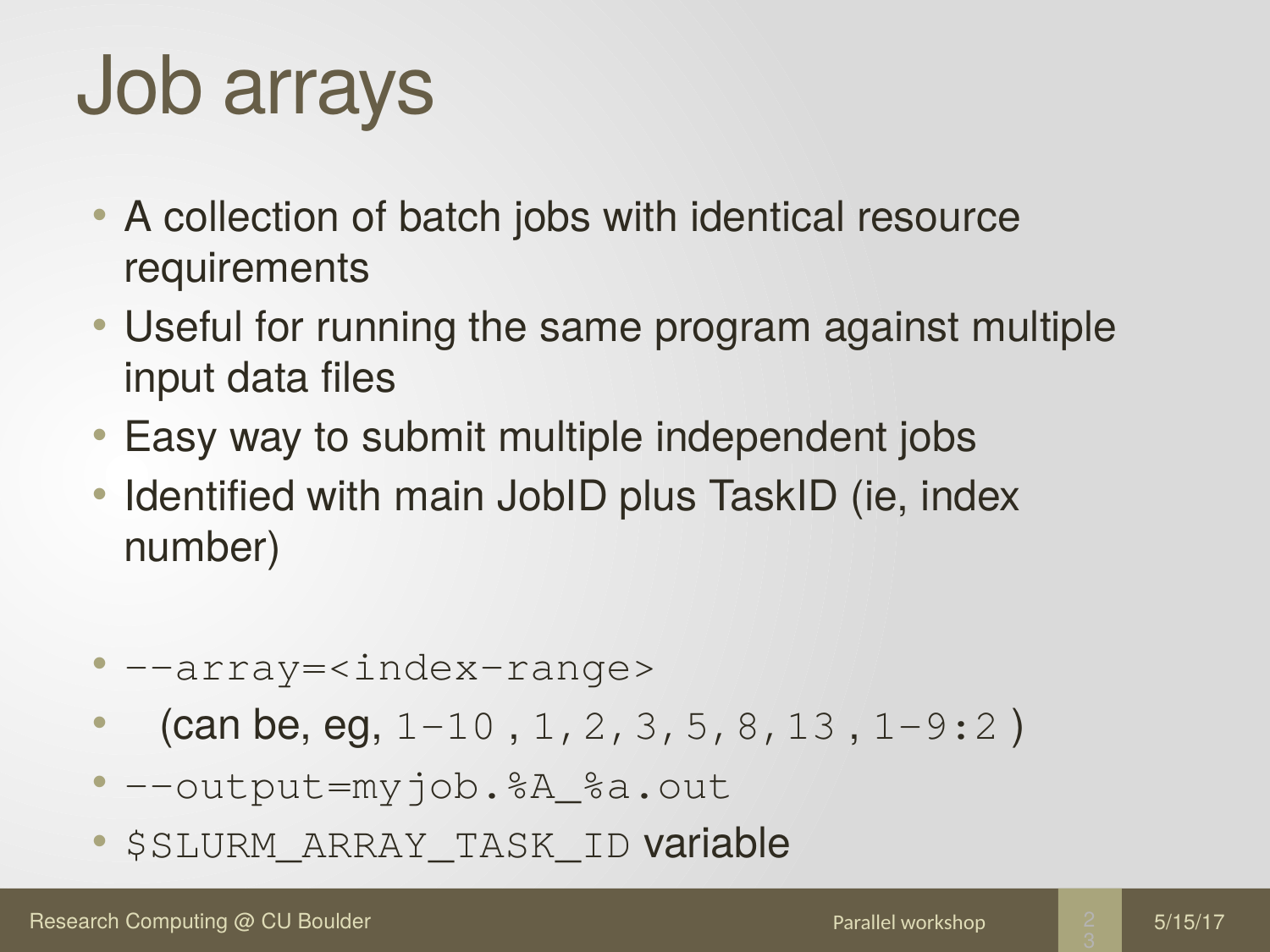

# Job arrays
A collection of batch jobs with identical resource requirements
Useful for running the same program against multiple input data files
Easy way to submit multiple independent jobs
Identified with main JobID plus TaskID (ie, index number)

--array=<index-range>
   (can be, eg, 1-10 , 1,2,3,5,8,13 , 1-9:2 )
--output=myjob.%A_%a.out
$SLURM_ARRAY_TASK_ID variable

Parallel workshop
5/15/17
23